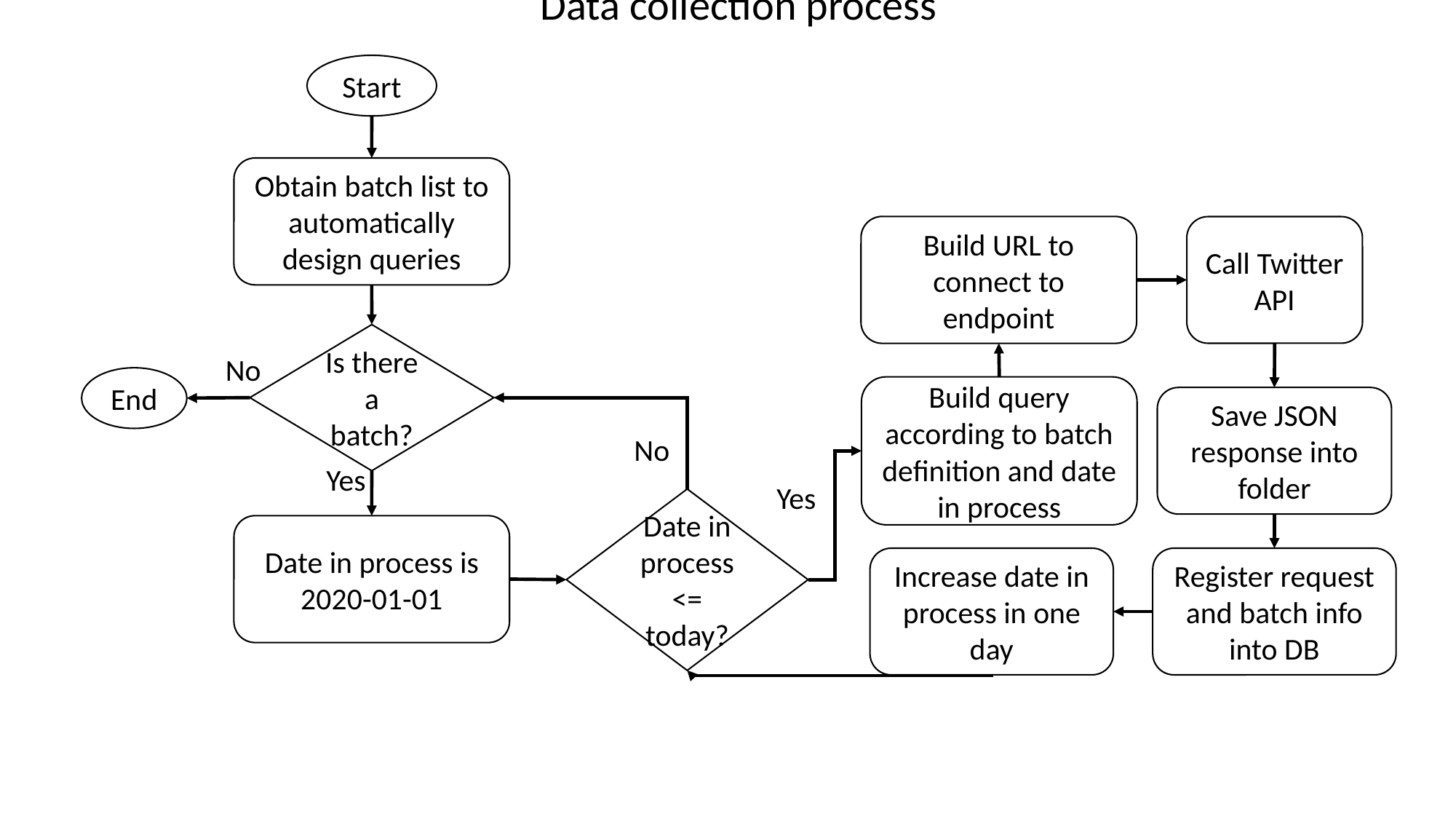

Data collection process
Start
Obtain batch list to automatically design queries
Build URL to connect to endpoint
Call Twitter API
Is there a batch?
No
End
Build query according to batch definition and date in process
Save JSON response into folder
No
Yes
Yes
Date in process <= today?
Date in process is 2020-01-01
Increase date in process in one day
Register request and batch info into DB